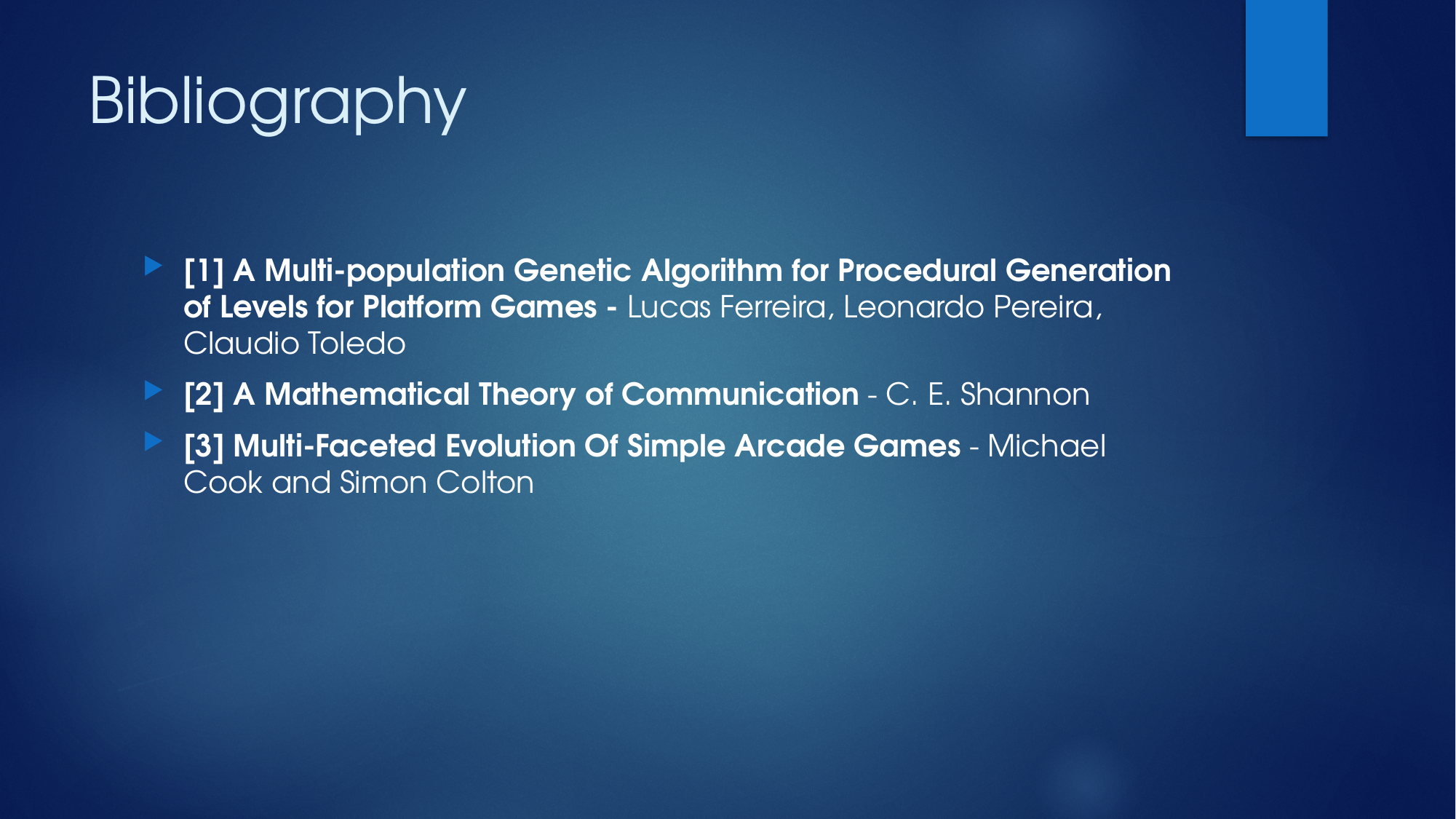

# Bibliography
[1] A Multi-population Genetic Algorithm for Procedural Generation of Levels for Platform Games - Lucas Ferreira, Leonardo Pereira, Claudio Toledo
[2] A Mathematical Theory of Communication - C. E. Shannon
[3] Multi-Faceted Evolution Of Simple Arcade Games - Michael Cook and Simon Colton